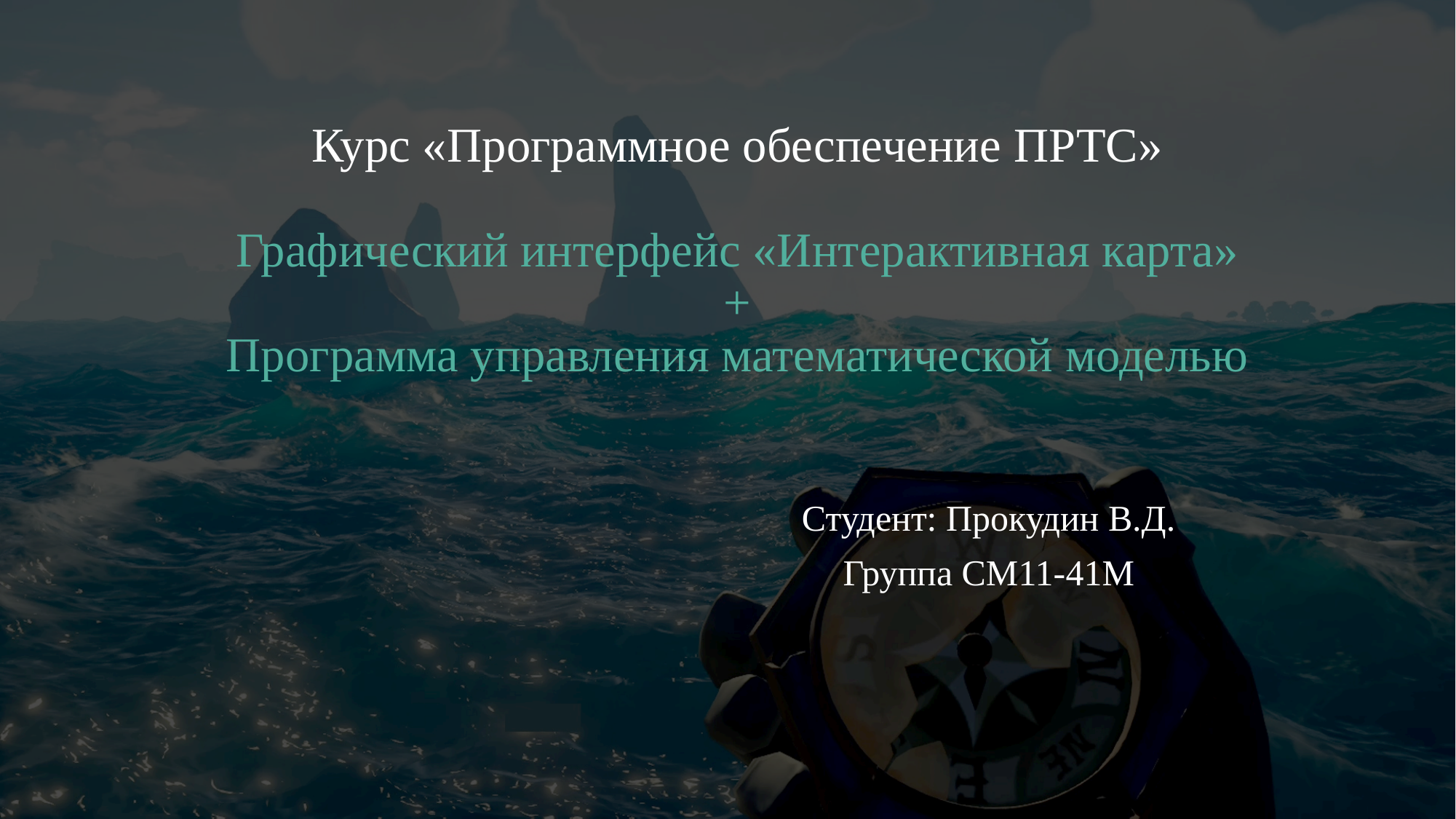

# Курс «Программное обеспечение ПРТС» Графический интерфейс «Интерактивная карта» + Программа управления математической моделью
Студент: Прокудин В.Д.
Группа СМ11-41М